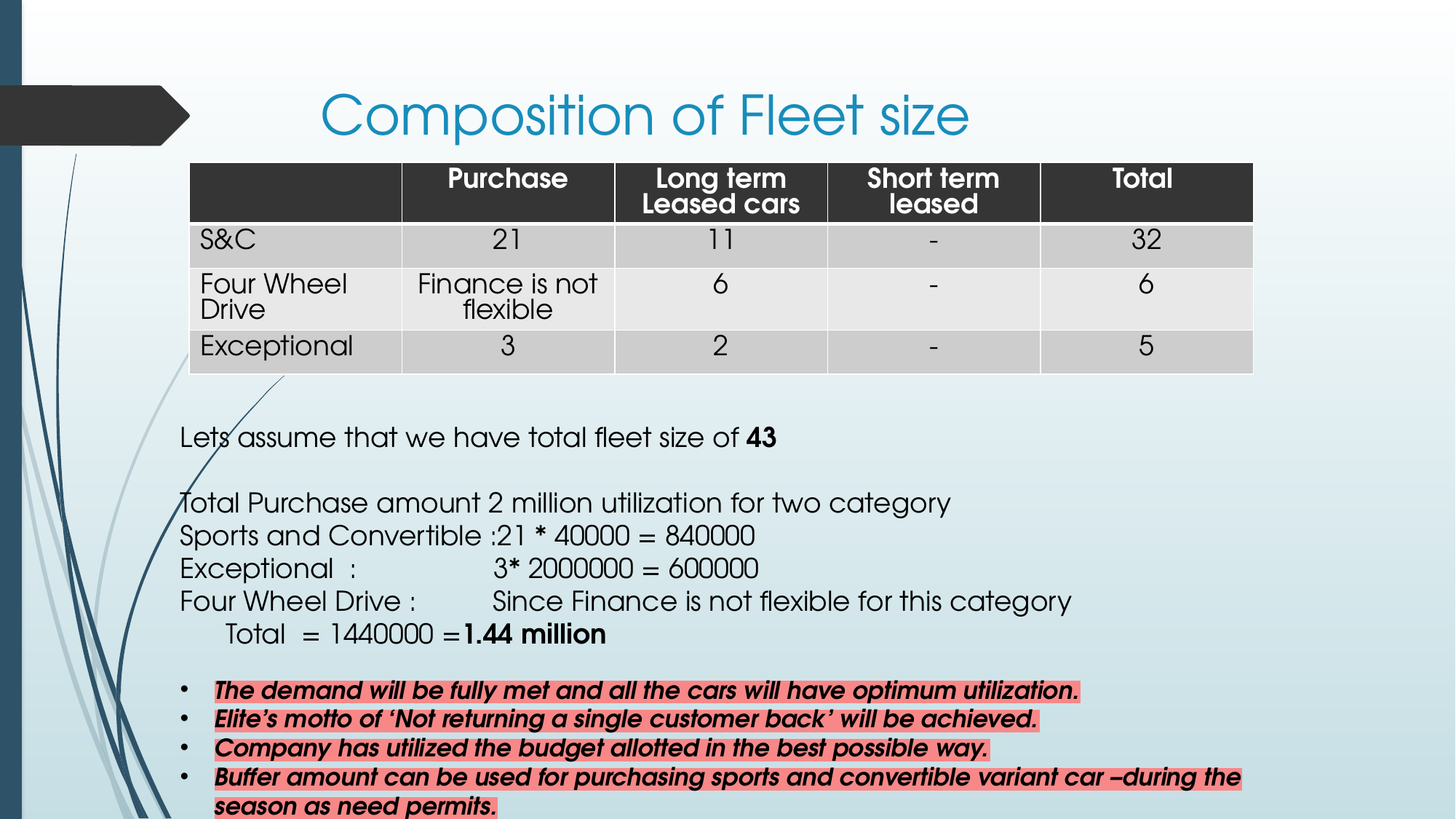

# Composition of Fleet size
|  | Purchase | Long term Leased cars | Short term leased | Total |
| --- | --- | --- | --- | --- |
| S&C | 21 | 11 | - | 32 |
| Four Wheel Drive | Finance is not flexible | 6 | - | 6 |
| Exceptional | 3 | 2 | - | 5 |

Lets assume that we have total fleet size of 43

Total Purchase amount 2 million utilization for two category
Sports and Convertible :21 * 40000 = 840000
Exceptional  :                  3* 2000000 = 600000
Four Wheel Drive :          Since Finance is not flexible for this category
      Total  = 1440000 =1.44 million

The demand will be fully met and all the cars will have optimum utilization.
Elite’s motto of ‘Not returning a single customer back’ will be achieved.
Company has utilized the budget allotted in the best possible way.
Buffer amount can be used for purchasing sports and convertible variant car –during the season as need permits.